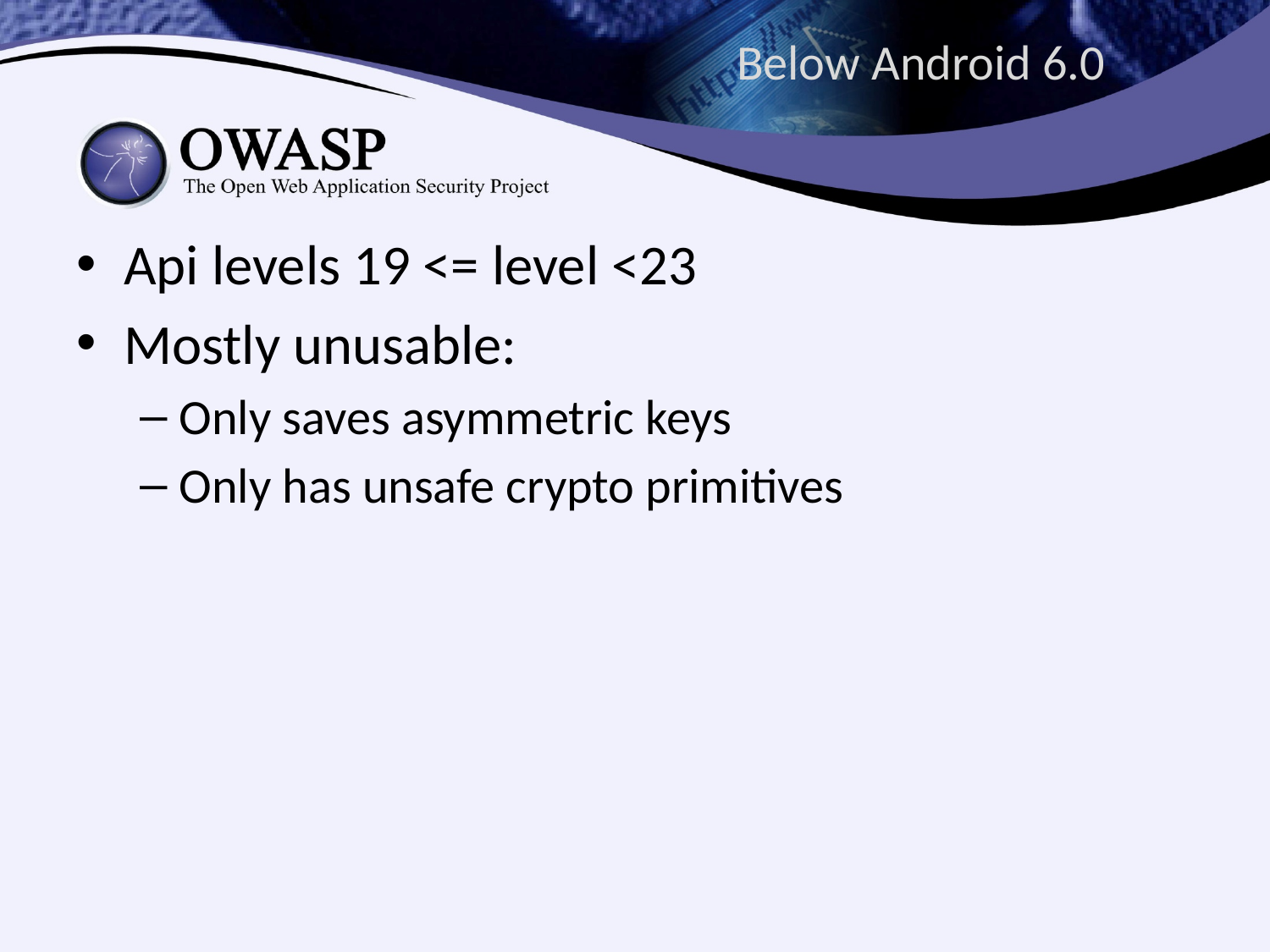

# Below Android 6.0
Api levels 19 <= level <23
Mostly unusable:
Only saves asymmetric keys
Only has unsafe crypto primitives